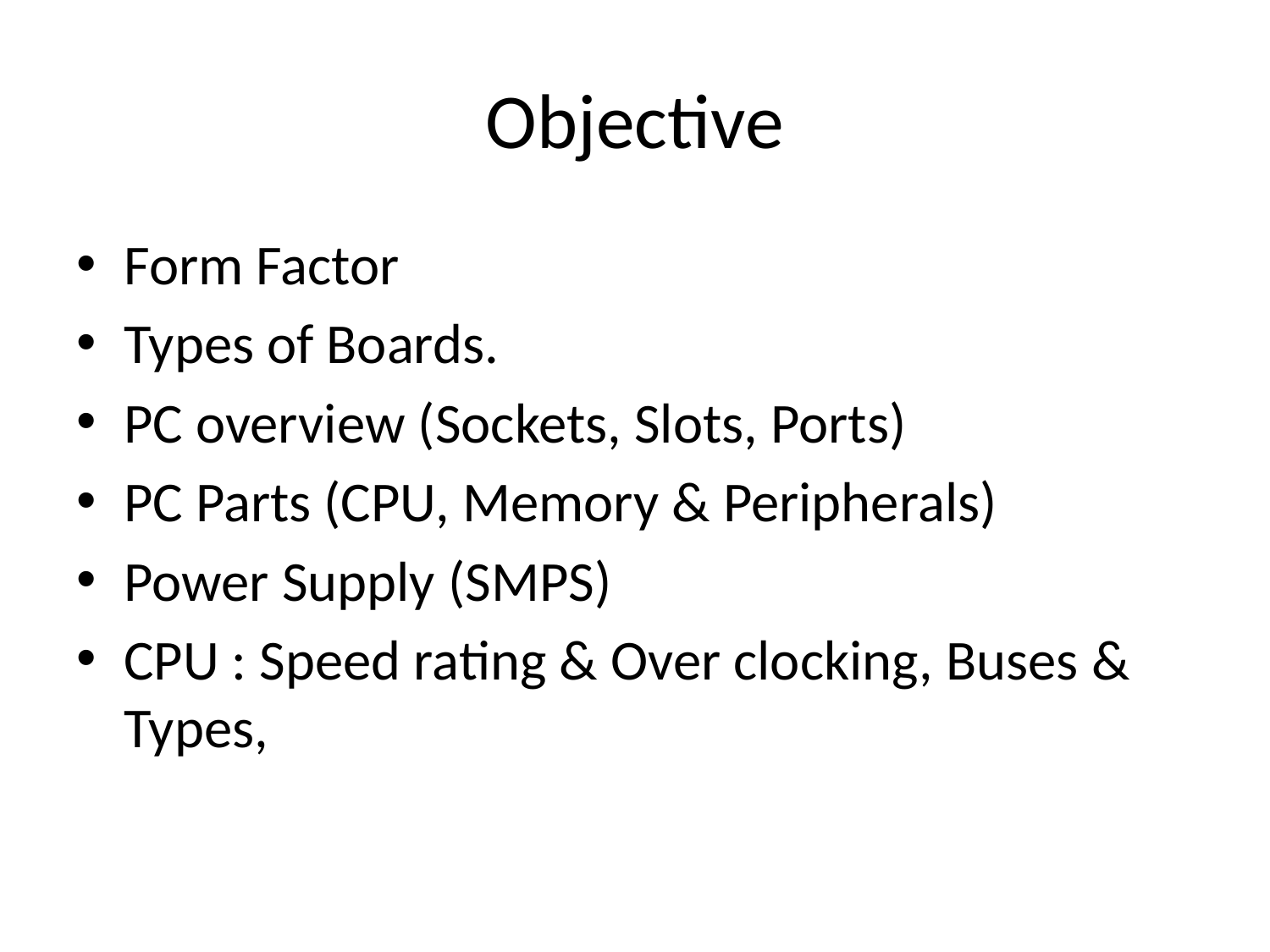

# Objective
Form Factor
Types of Boards.
PC overview (Sockets, Slots, Ports)
PC Parts (CPU, Memory & Peripherals)
Power Supply (SMPS)
CPU : Speed rating & Over clocking, Buses & Types,